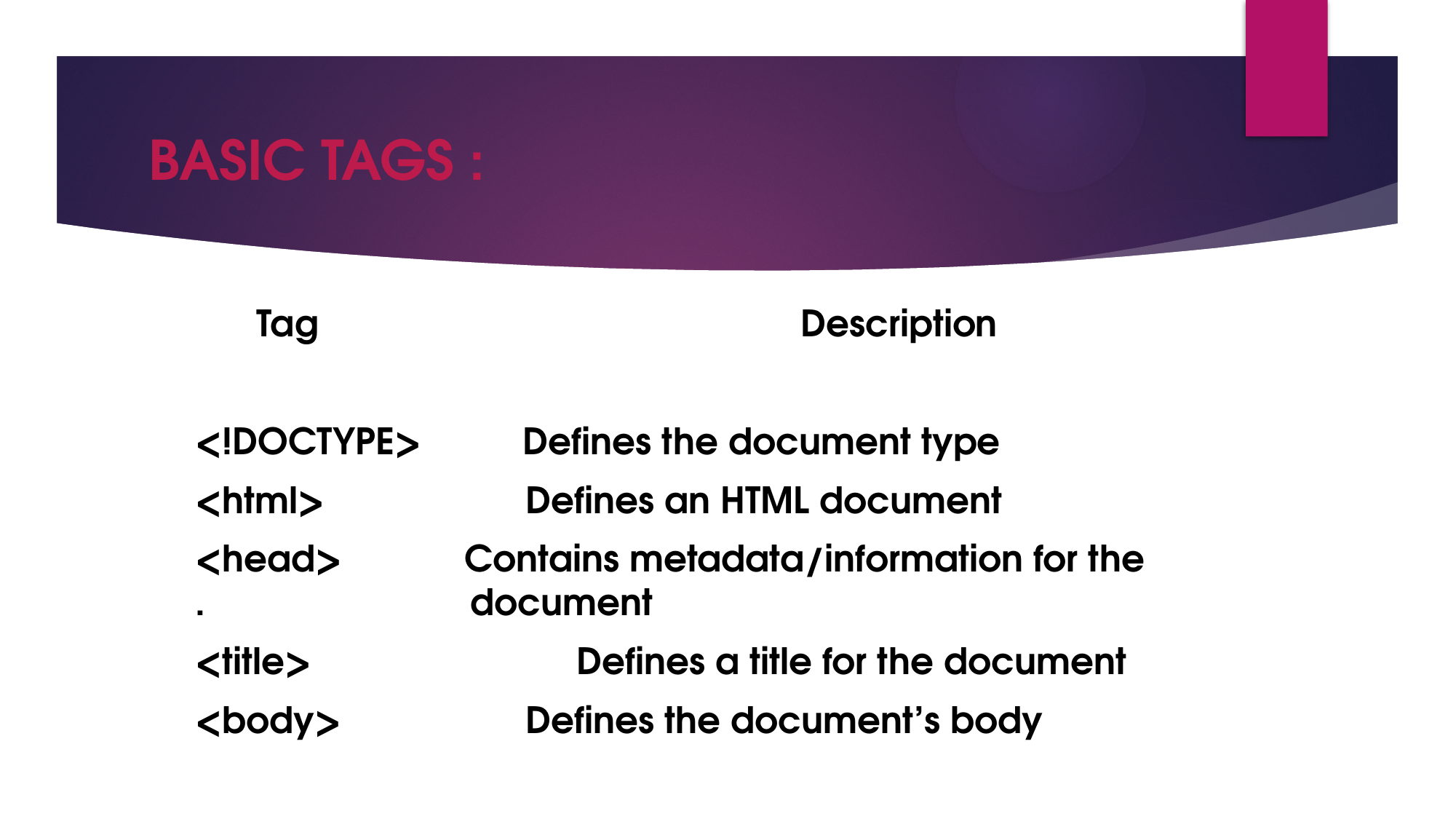

# BASIC TAGS :
      Tag	                                      Description

<!DOCTYPE> 	Defines the document type
<html>	           Defines an HTML document
<head>       	     Contains metadata/information for the         .                          document
<title>	                Defines a title for the document
<body>	           Defines the document’s body